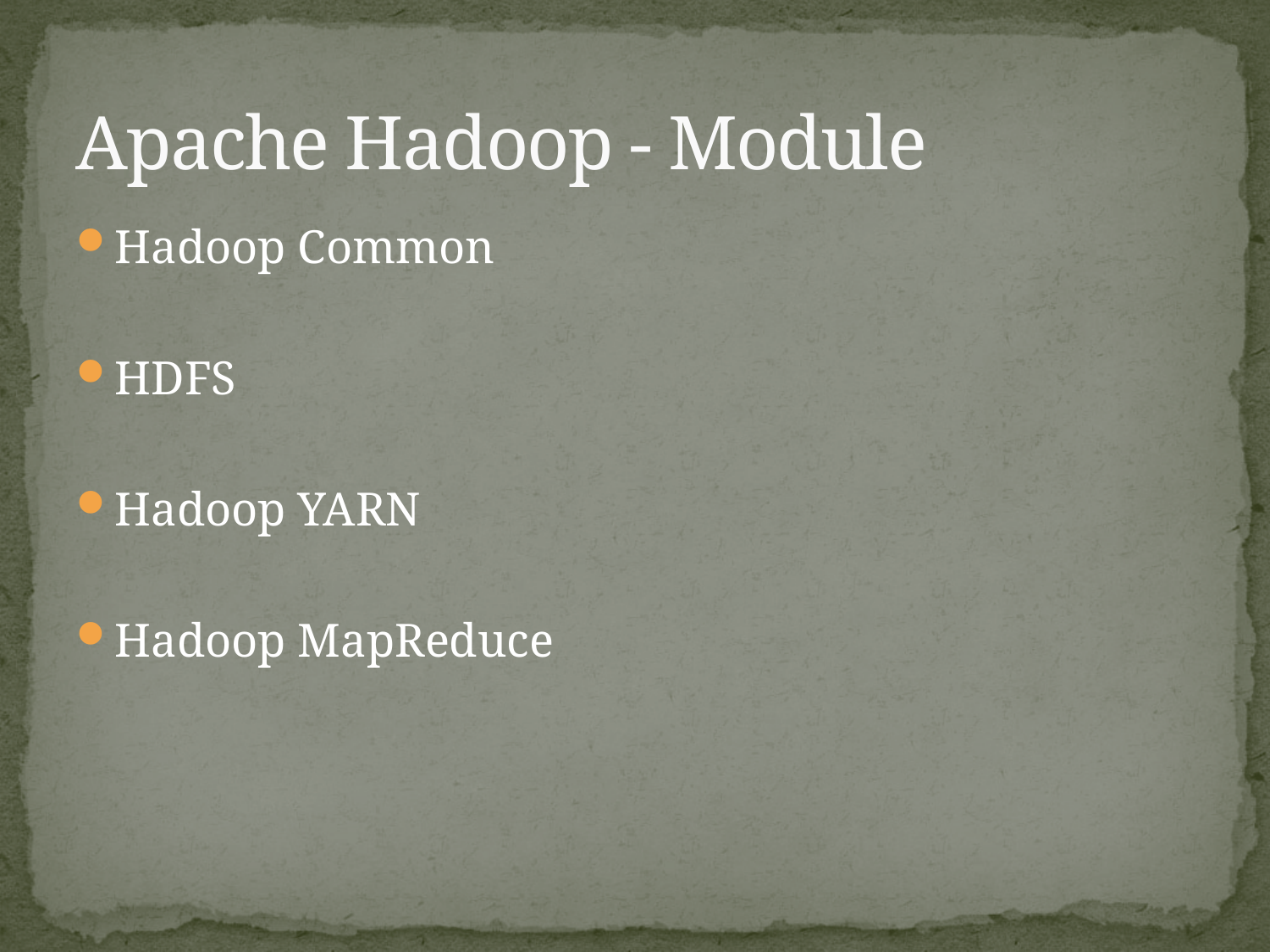

# Apache Hadoop - Module
Hadoop Common

HDFS

Hadoop YARN

Hadoop MapReduce